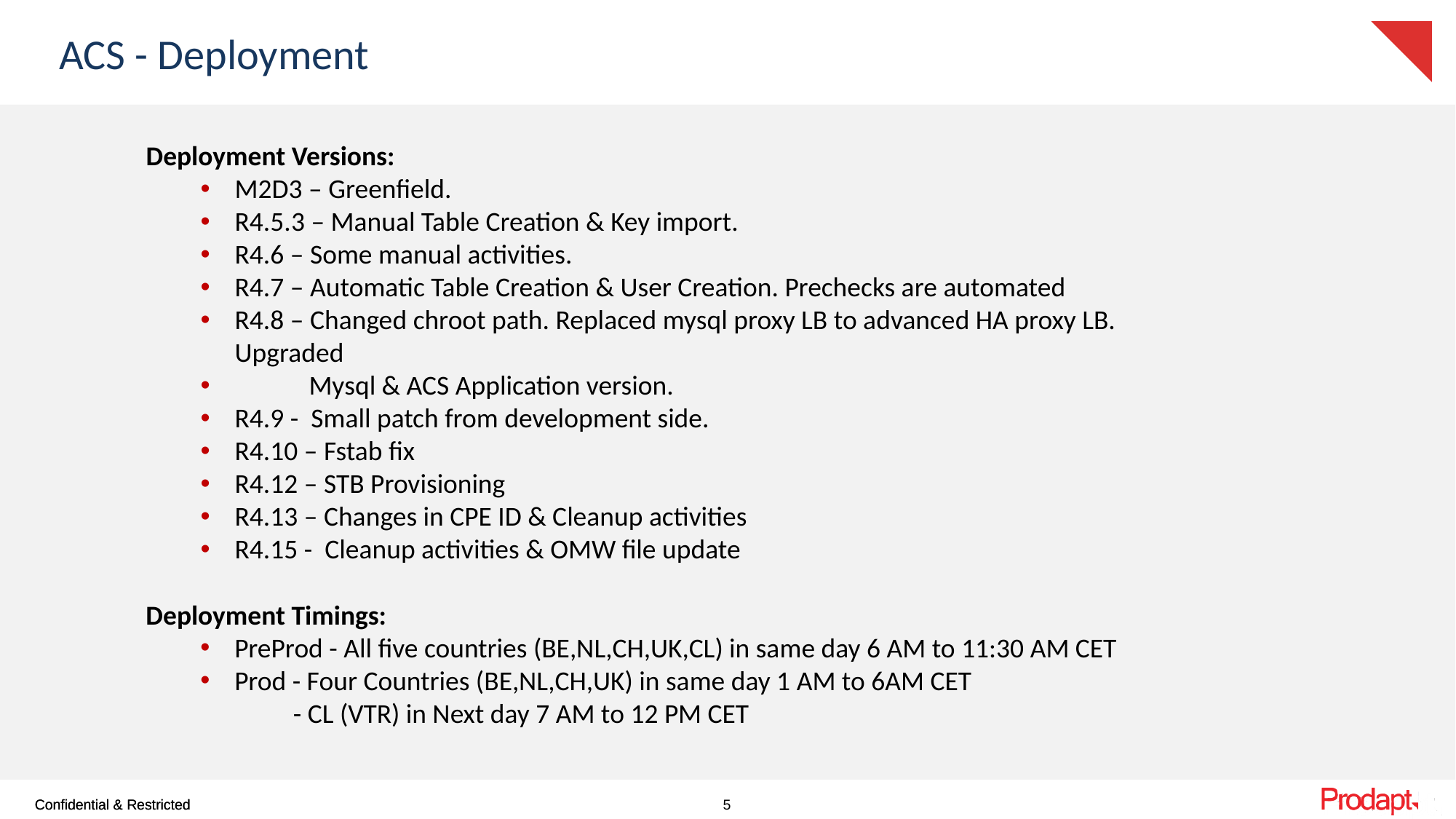

# ACS - Deployment
Deployment Versions:
M2D3 – Greenfield.
R4.5.3 – Manual Table Creation & Key import.
R4.6 – Some manual activities.
R4.7 – Automatic Table Creation & User Creation. Prechecks are automated
R4.8 – Changed chroot path. Replaced mysql proxy LB to advanced HA proxy LB. Upgraded
            Mysql & ACS Application version.
R4.9 -  Small patch from development side.
R4.10 – Fstab fix
R4.12 – STB Provisioning
R4.13 – Changes in CPE ID & Cleanup activities
R4.15 -  Cleanup activities & OMW file update
Deployment Timings:
PreProd - All five countries (BE,NL,CH,UK,CL) in same day 6 AM to 11:30 AM CET
Prod - Four Countries (BE,NL,CH,UK) in same day 1 AM to 6AM CET
               - CL (VTR) in Next day 7 AM to 12 PM CET
5